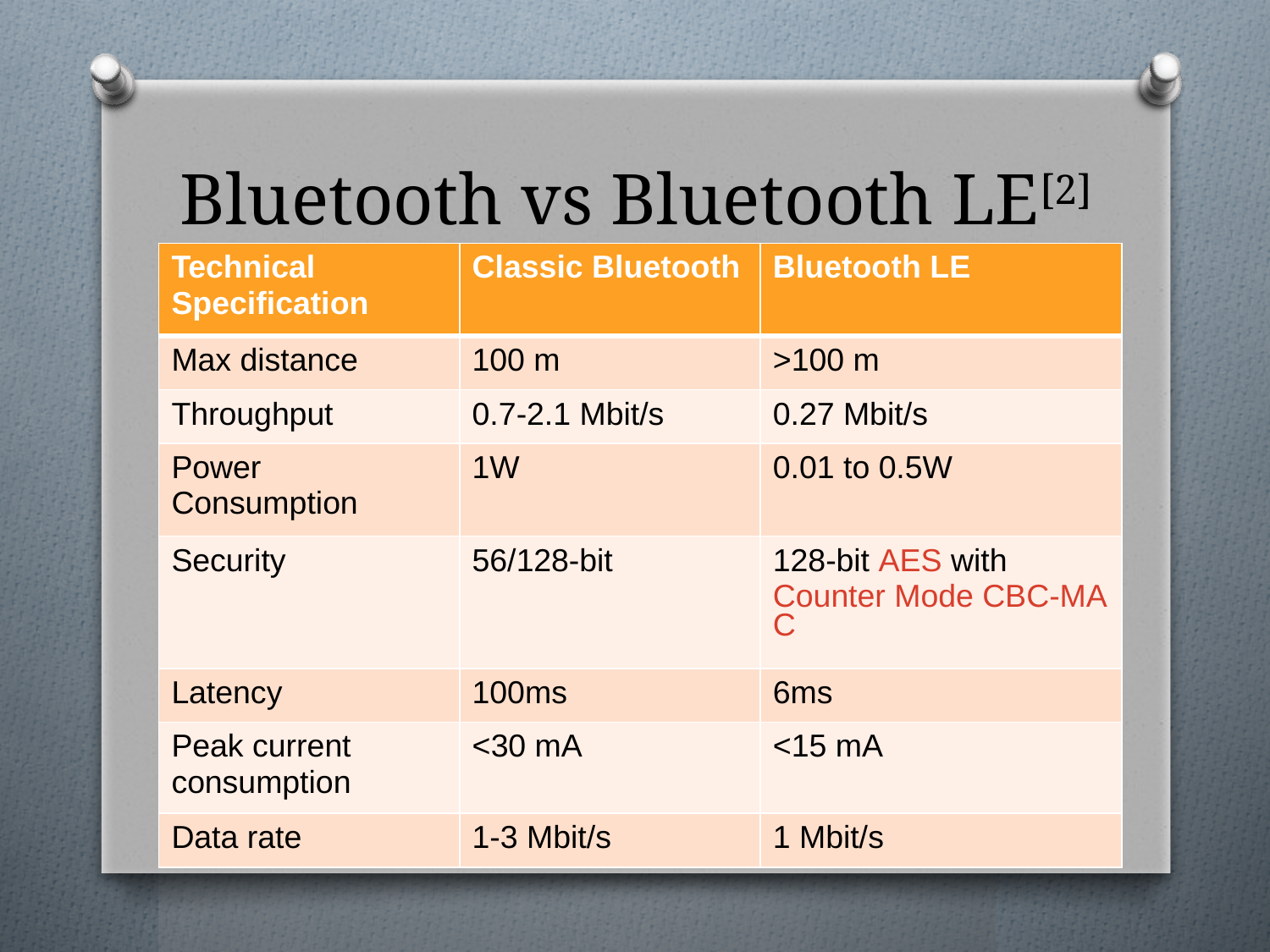

# Bluetooth vs Bluetooth LE[2]
| Technical Specification | Classic Bluetooth | Bluetooth LE |
| --- | --- | --- |
| Max distance | 100 m | >100 m |
| Throughput | 0.7-2.1 Mbit/s | 0.27 Mbit/s |
| Power Consumption | 1W | 0.01 to 0.5W |
| Security | 56/128-bit | 128-bit AES with Counter Mode CBC-MAC |
| Latency | 100ms | 6ms |
| Peak current consumption | <30 mA | <15 mA |
| Data rate | 1-3 Mbit/s | 1 Mbit/s |